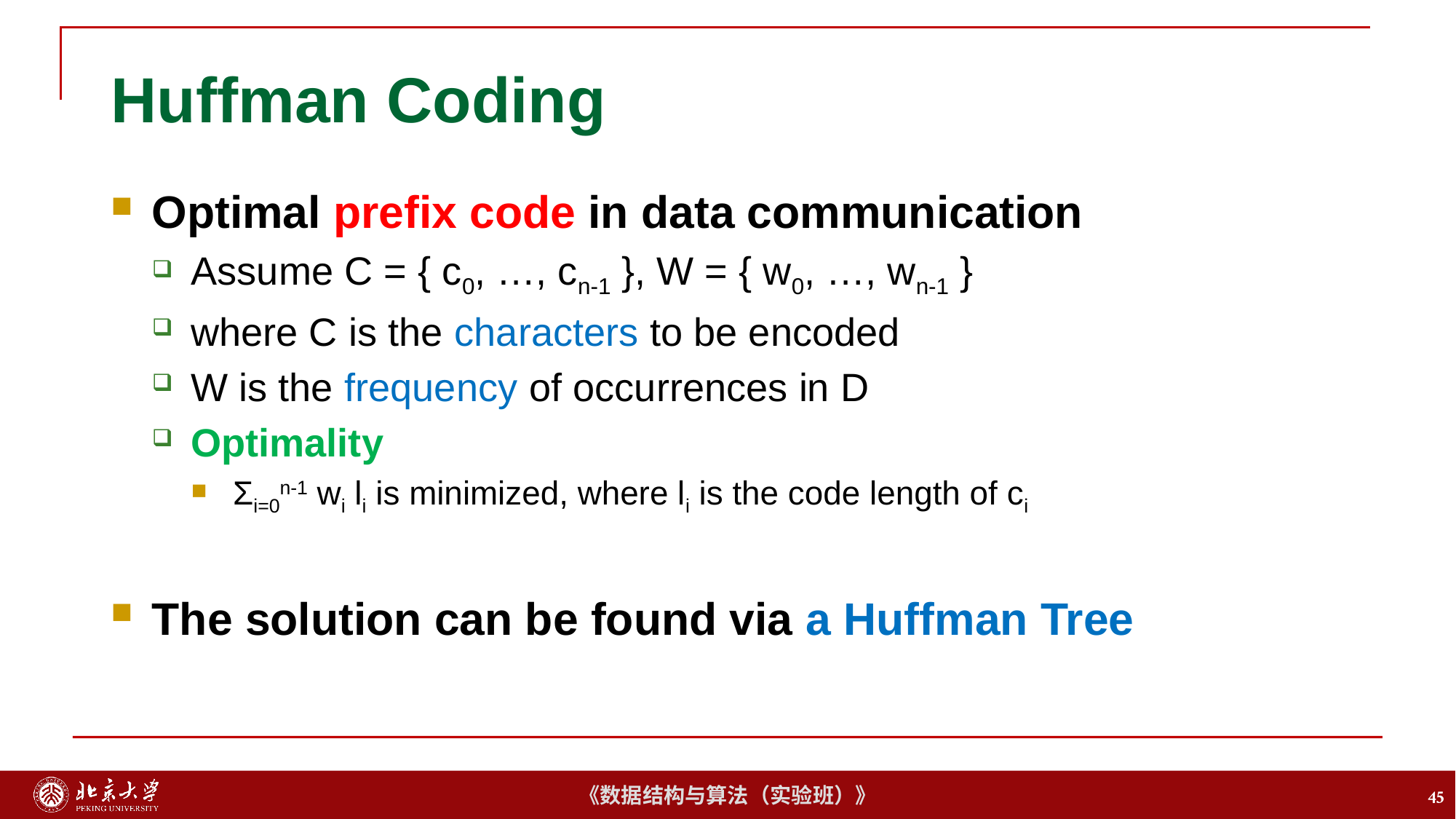

# Huffman Coding
Optimal prefix code in data communication
Assume C = { c0, …, cn-1 }, W = { w0, …, wn-1 }
where C is the characters to be encoded
W is the frequency of occurrences in D
Optimality
Σi=0n-1 wi li is minimized, where li is the code length of ci

The solution can be found via a Huffman Tree
45